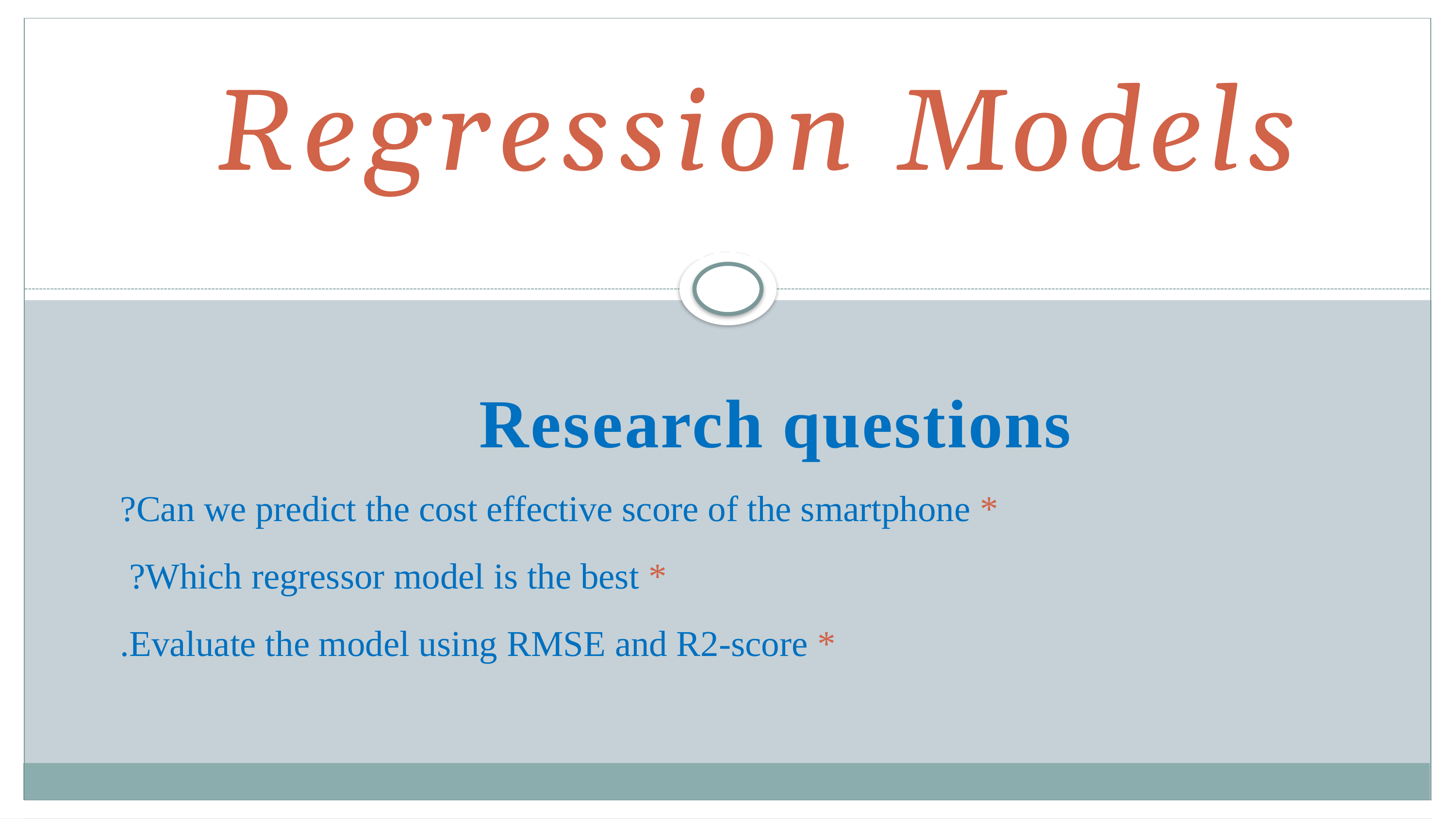

# Regression Models (Regression Model)
Research questions
 * Can we predict the cost effective score of the smartphone?
 * Which regressor model is the best?
 * Evaluate the model using RMSE and R2-score.